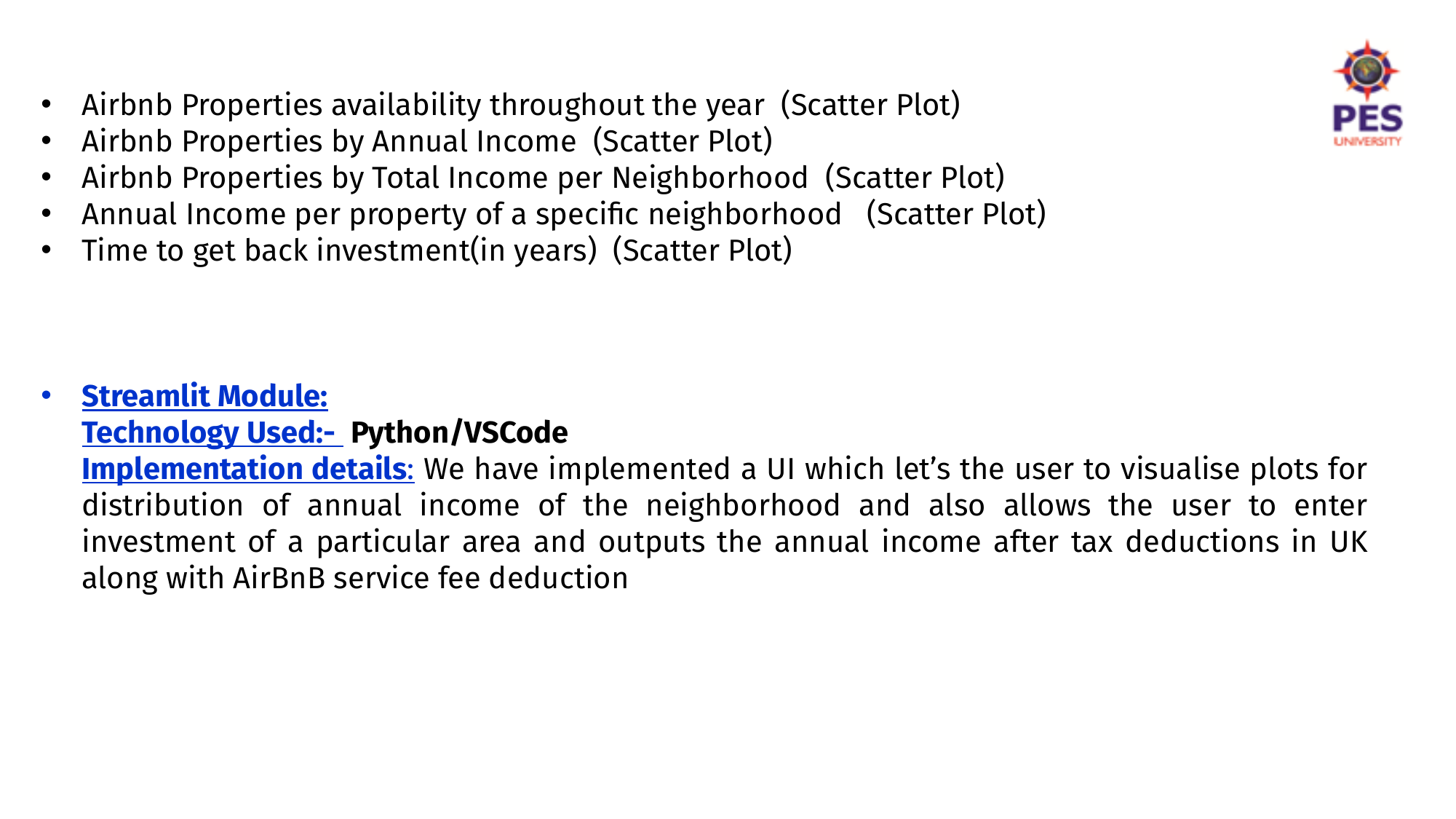

Airbnb Properties availability throughout the year  (Scatter Plot)
Airbnb Properties by Annual Income  (Scatter Plot)
Airbnb Properties by Total Income per Neighborhood  (Scatter Plot)
Annual Income per property of a specific neighborhood   (Scatter Plot)
Time to get back investment(in years)  (Scatter Plot)

Streamlit Module:
	Technology Used:-  Python/VSCode
	Implementation details: We have implemented a UI which let’s the user to visualise plots for distribution of annual income of the neighborhood and also allows the user to enter investment of a particular area and outputs the annual income after tax deductions in UK along with AirBnB service fee deduction

#